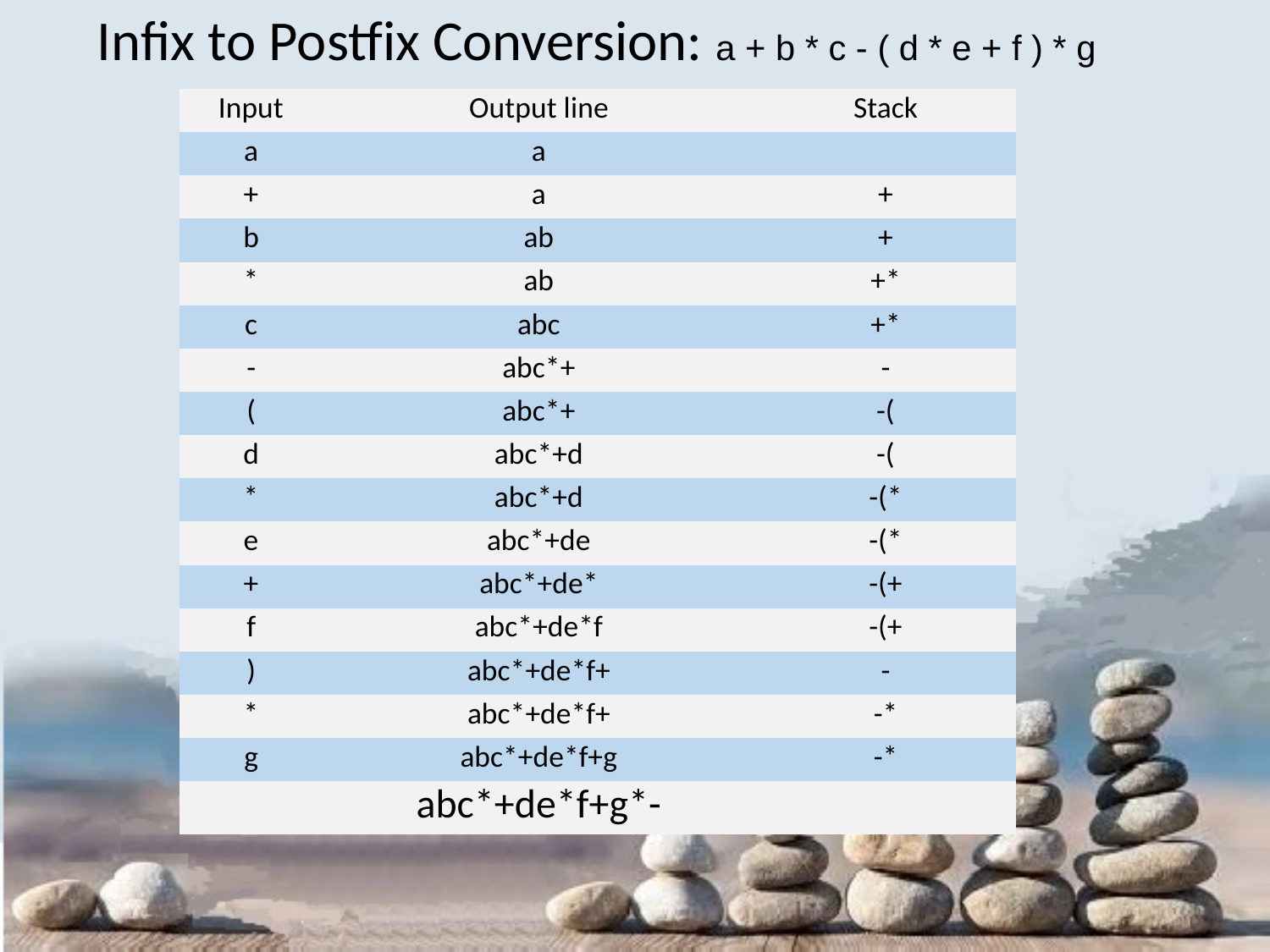

# Infix to Postfix Conversion: a + b * c - ( d * e + f ) * g
| Input | Output line | Stack |
| --- | --- | --- |
| a | a |  |
| + | a | + |
| b | ab | + |
| \* | ab | +\* |
| c | abc | +\* |
| - | abc\*+ | - |
| ( | abc\*+ | -( |
| d | abc\*+d | -( |
| \* | abc\*+d | -(\* |
| e | abc\*+de | -(\* |
| + | abc\*+de\* | -(+ |
| f | abc\*+de\*f | -(+ |
| ) | abc\*+de\*f+ | - |
| \* | abc\*+de\*f+ | -\* |
| g | abc\*+de\*f+g | -\* |
|  | abc\*+de\*f+g\*- |  |